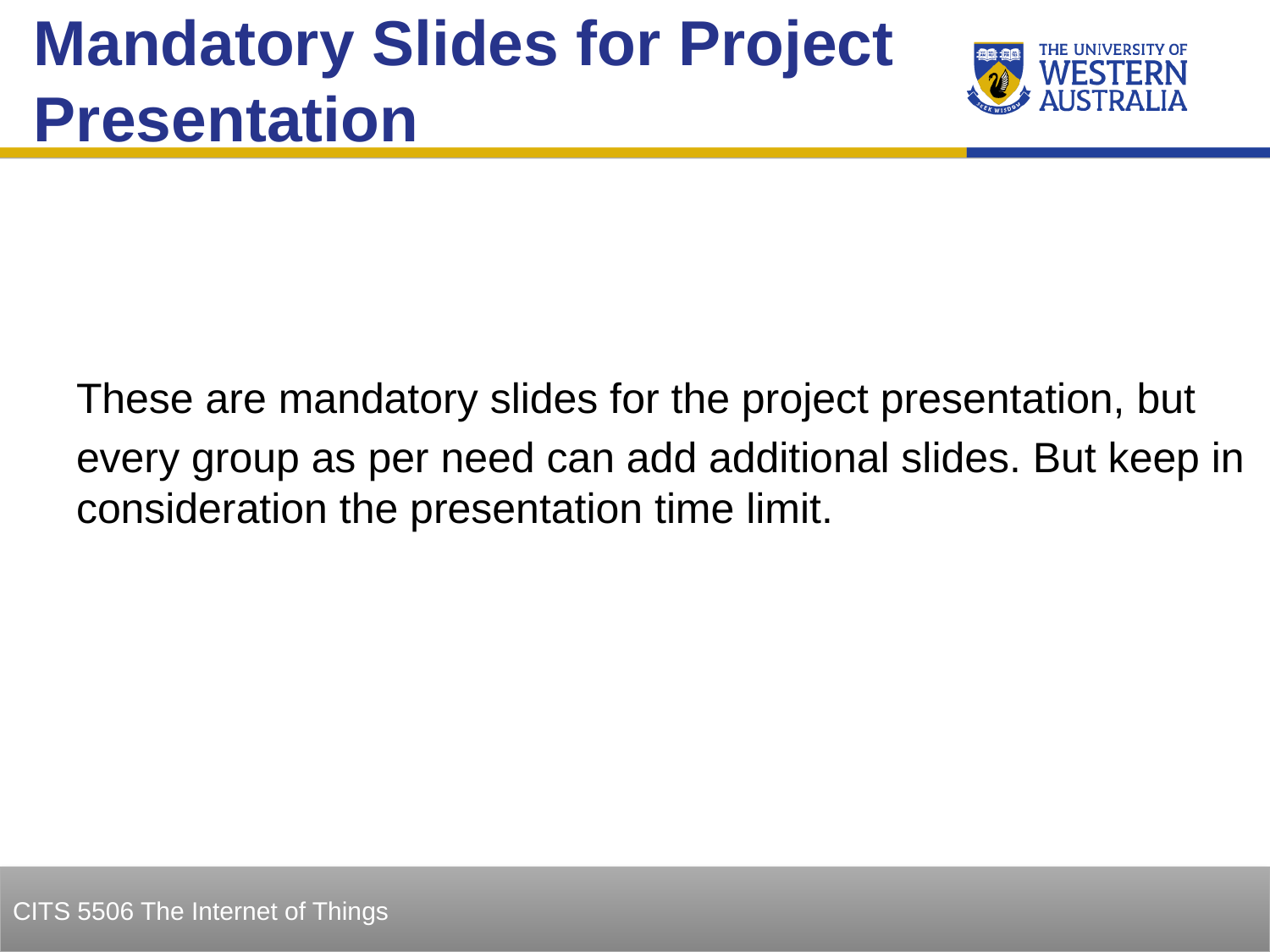

Mandatory Slides for Project Presentation
These are mandatory slides for the project presentation, but
every group as per need can add additional slides. But keep in consideration the presentation time limit.
2